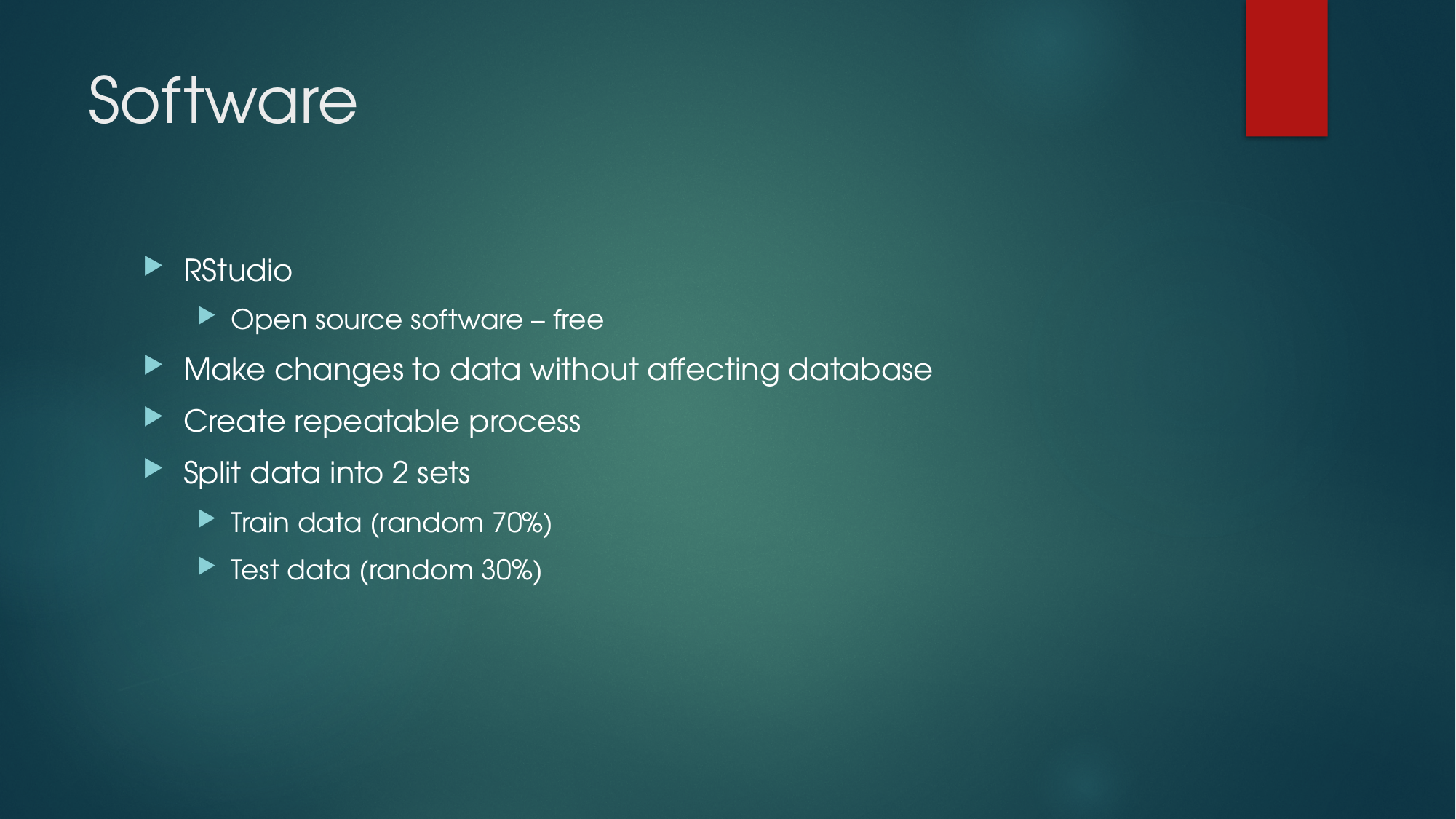

# Software
RStudio
Open source software – free
Make changes to data without affecting database
Create repeatable process
Split data into 2 sets
Train data (random 70%)
Test data (random 30%)